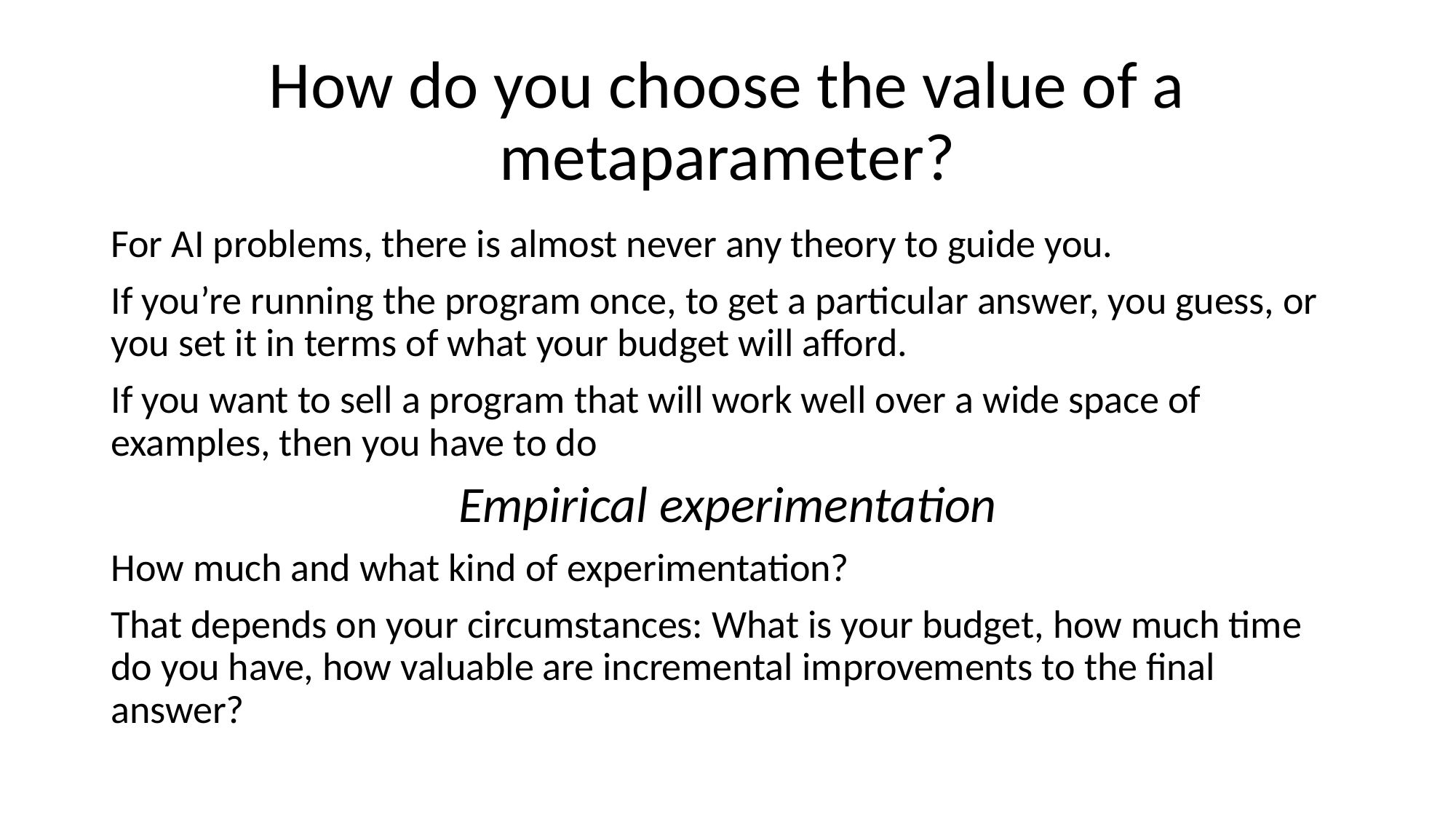

# How do you choose the value of a metaparameter?
For AI problems, there is almost never any theory to guide you.
If you’re running the program once, to get a particular answer, you guess, or you set it in terms of what your budget will afford.
If you want to sell a program that will work well over a wide space of examples, then you have to do
Empirical experimentation
How much and what kind of experimentation?
That depends on your circumstances: What is your budget, how much time do you have, how valuable are incremental improvements to the final answer?